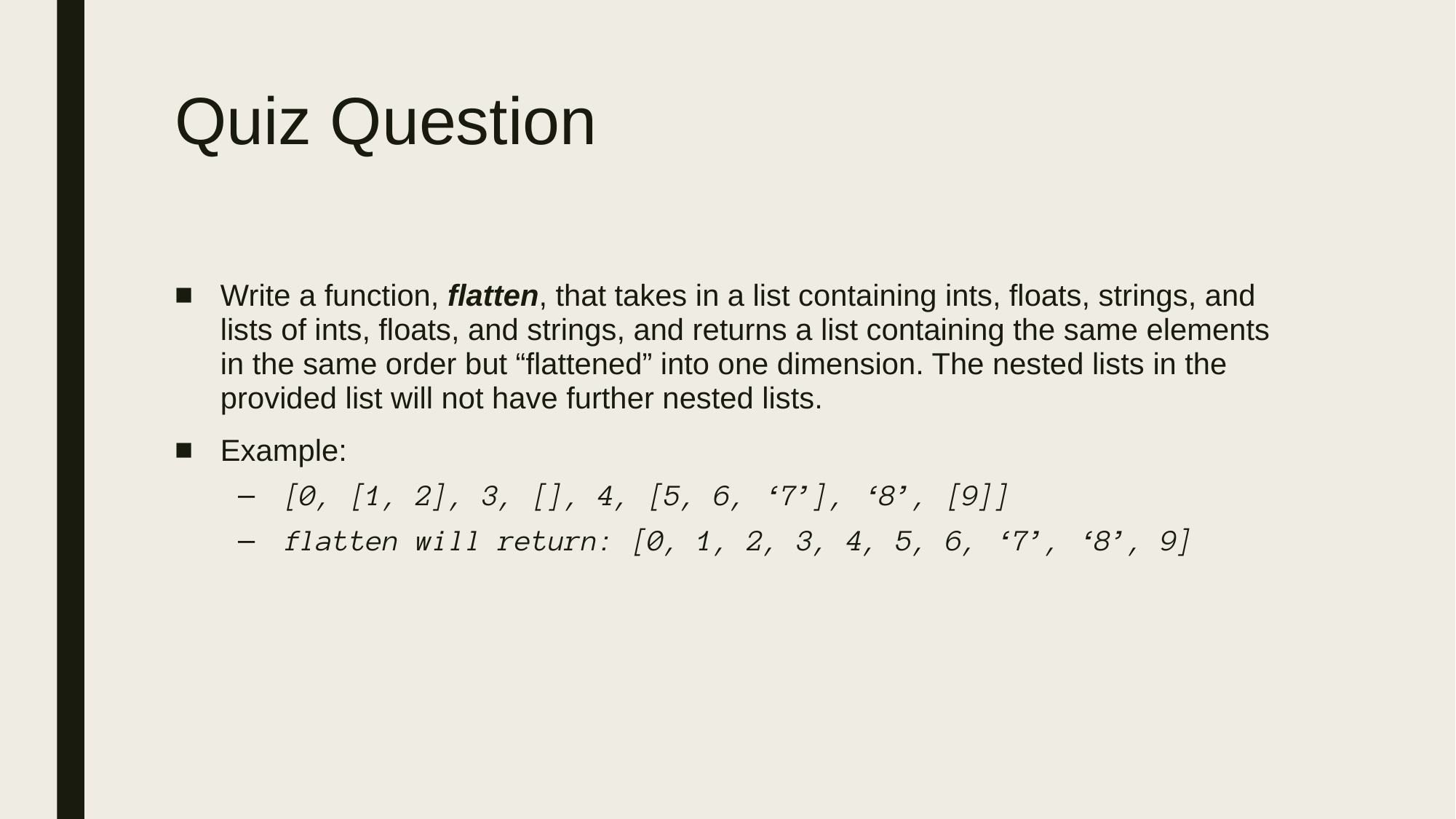

# Quiz Question
Write a function, flatten, that takes in a list containing ints, floats, strings, and lists of ints, floats, and strings, and returns a list containing the same elements in the same order but “flattened” into one dimension. The nested lists in the provided list will not have further nested lists.
Example:
[0, [1, 2], 3, [], 4, [5, 6, ‘7’], ‘8’, [9]]
flatten will return: [0, 1, 2, 3, 4, 5, 6, ‘7’, ‘8’, 9]